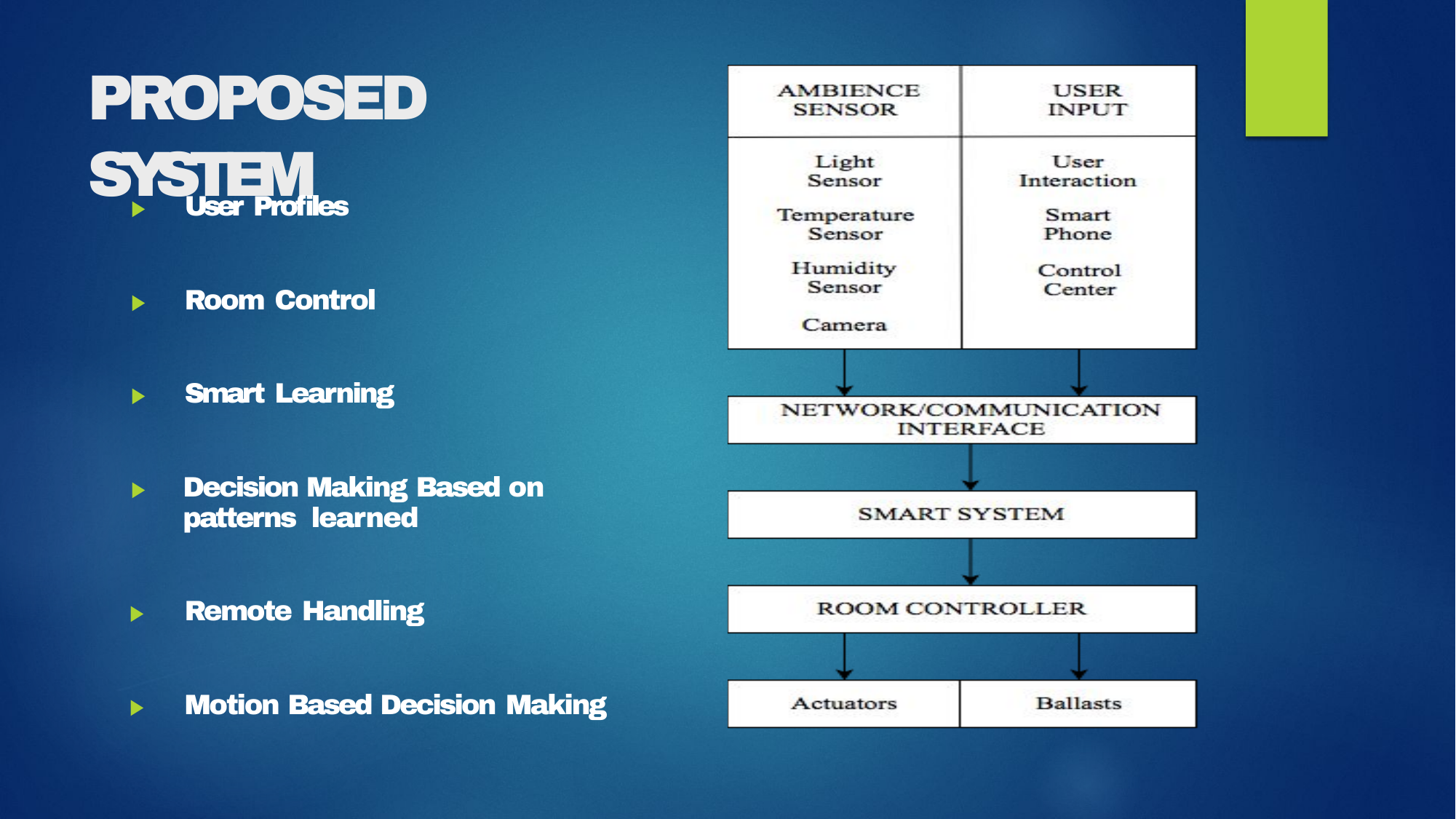

# PROPOSED SYSTEM

▶	User Profiles

▶	Room Control

▶	Smart Learning

▶	Decision Making Based on patterns  learned

▶	Remote Handling

▶	Motion Based Decision Making